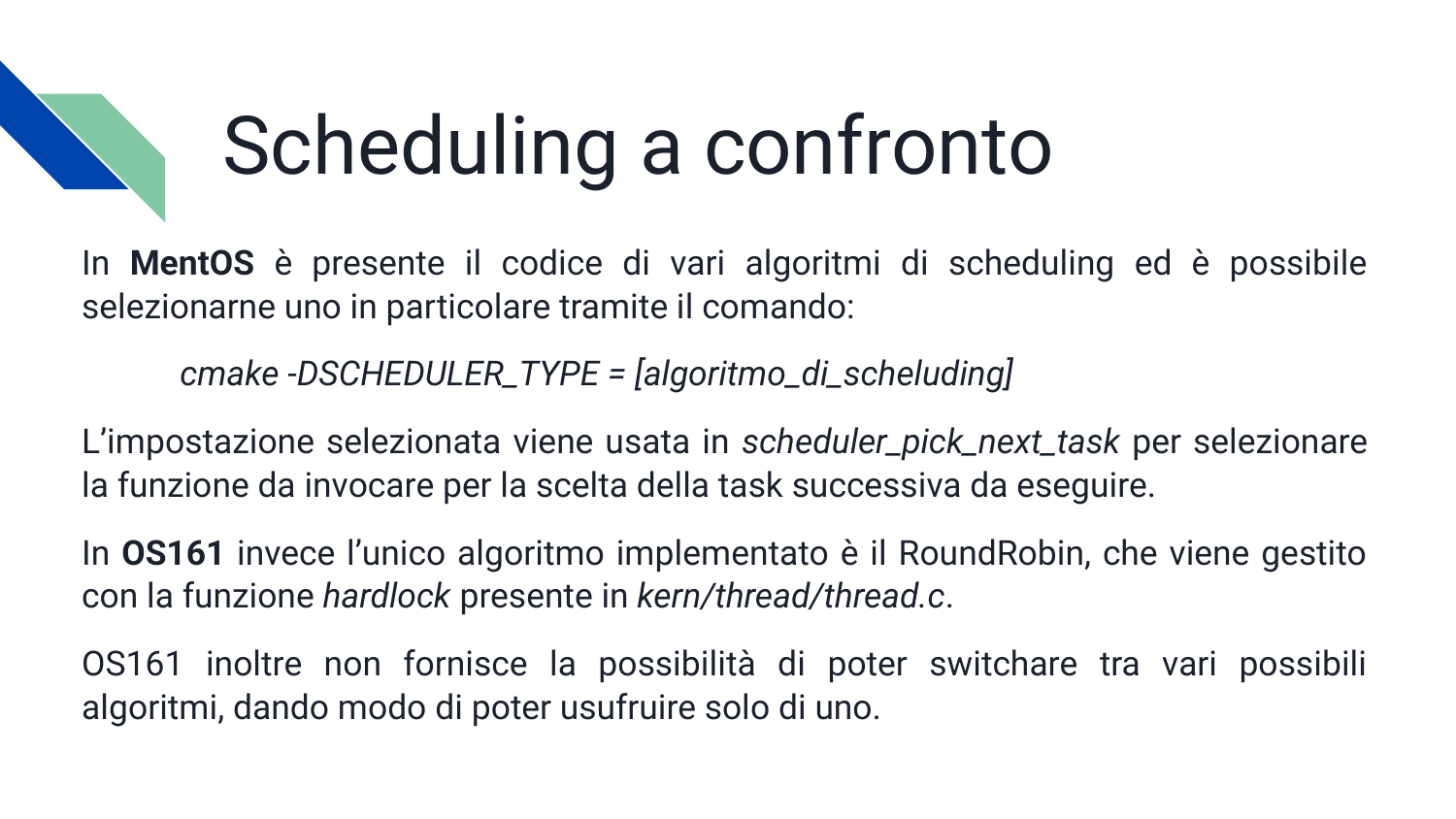

Scheduling a confronto
In MentOS è presente il codice di vari algoritmi di scheduling ed è possibile selezionarne uno in particolare tramite il comando:
   cmake -DSCHEDULER_TYPE = [algoritmo_di_scheluding]
L’impostazione selezionata viene usata in scheduler_pick_next_task per selezionare la funzione da invocare per la scelta della task successiva da eseguire.
In OS161 invece l’unico algoritmo implementato è il RoundRobin, che viene gestito con la funzione hardlock presente in kern/thread/thread.c.
OS161 inoltre non fornisce la possibilità di poter switchare tra vari possibili algoritmi, dando modo di poter usufruire solo di uno.

vvvvv
# ffffgggg